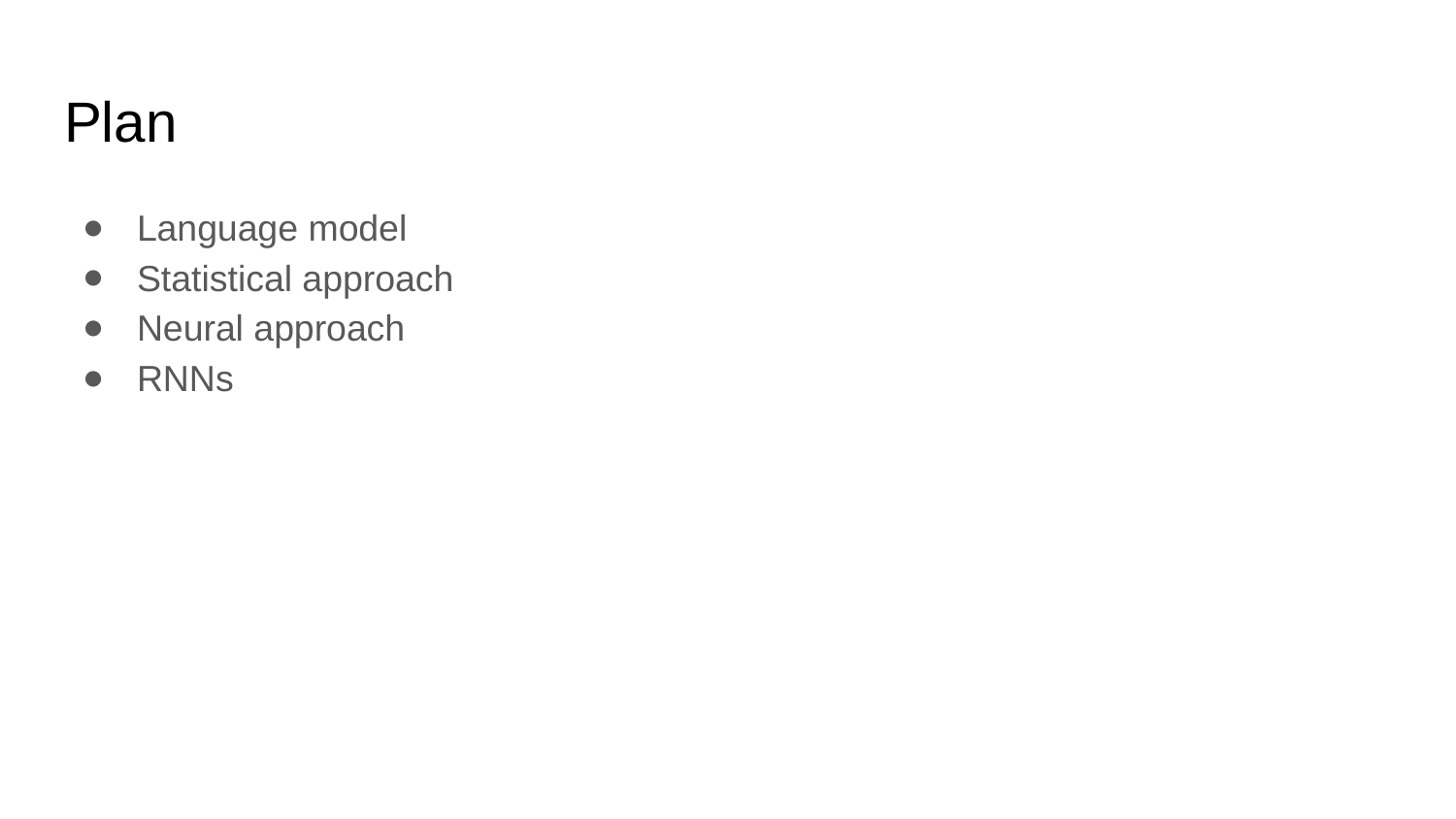

# Plan

Language model
Statistical approach
Neural approach
RNNs